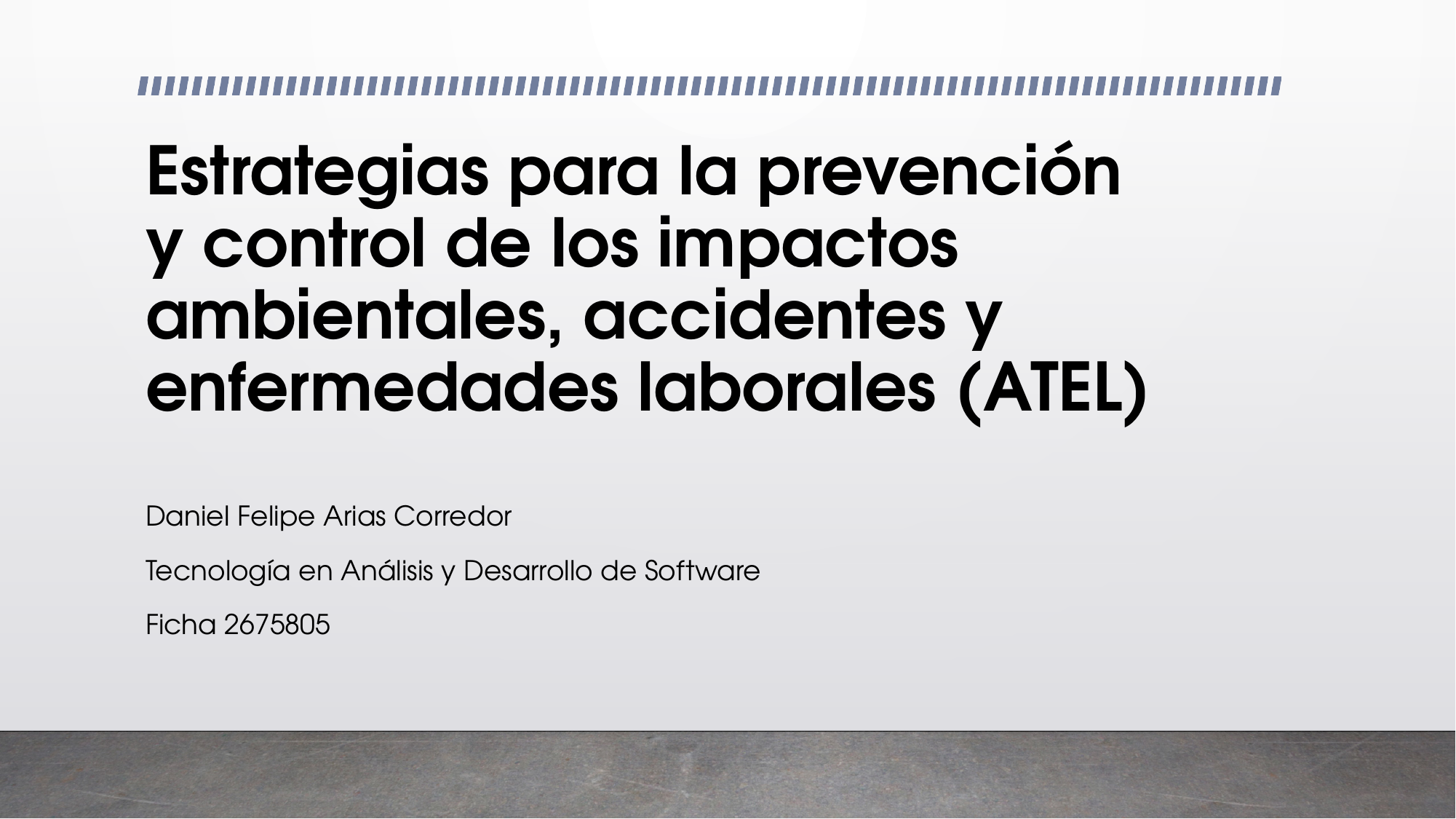

# Estrategias para la prevención y control de los impactos ambientales, accidentes y enfermedades laborales (ATEL)
Daniel Felipe Arias Corredor
Tecnología en Análisis y Desarrollo de Software
Ficha 2675805